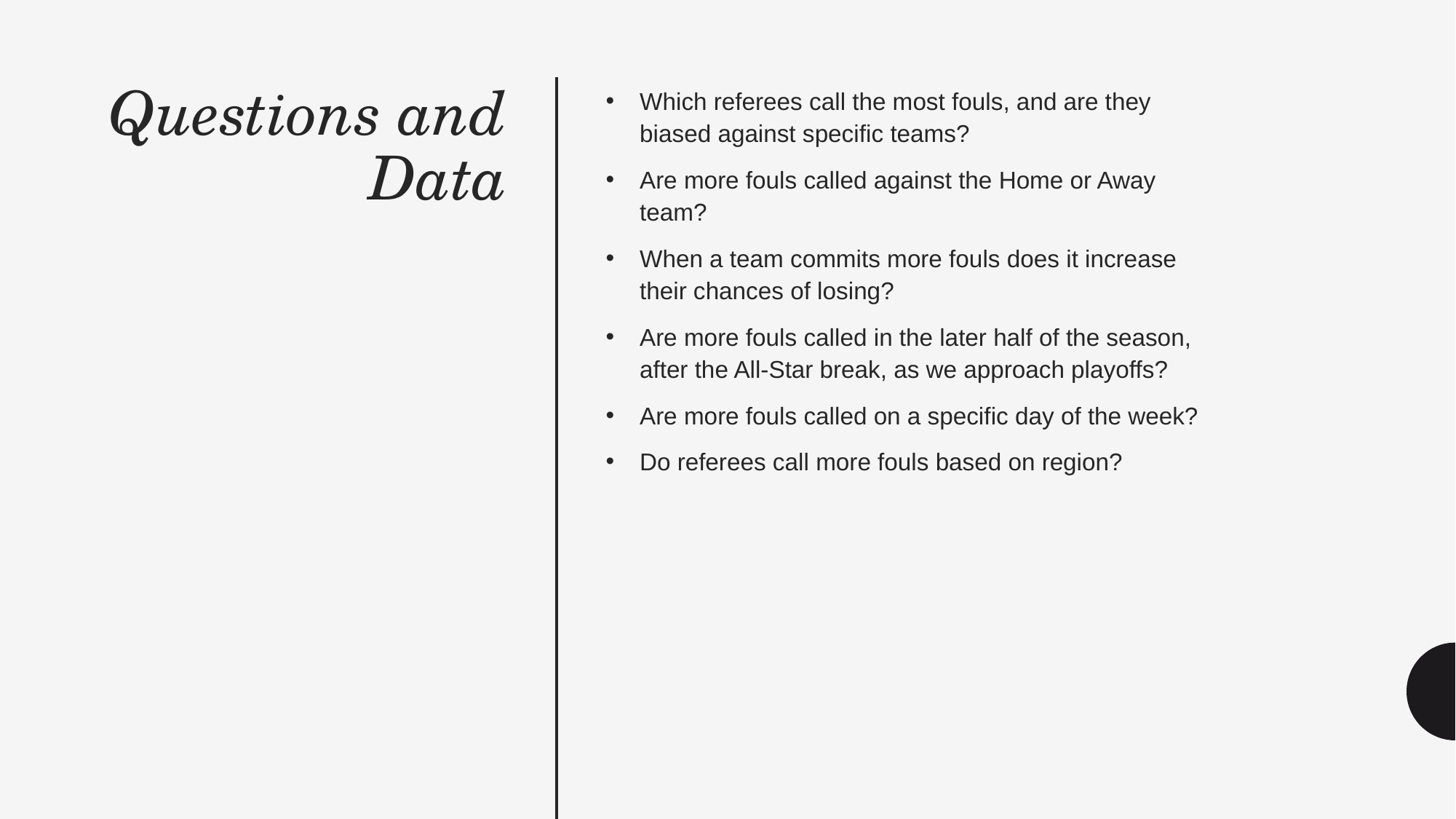

# Questions and Data
Which referees call the most fouls, and are they biased against specific teams?
Are more fouls called against the Home or Away team?
When a team commits more fouls does it increase their chances of losing?
Are more fouls called in the later half of the season, after the All-Star break, as we approach playoffs?
Are more fouls called on a specific day of the week?
Do referees call more fouls based on region?